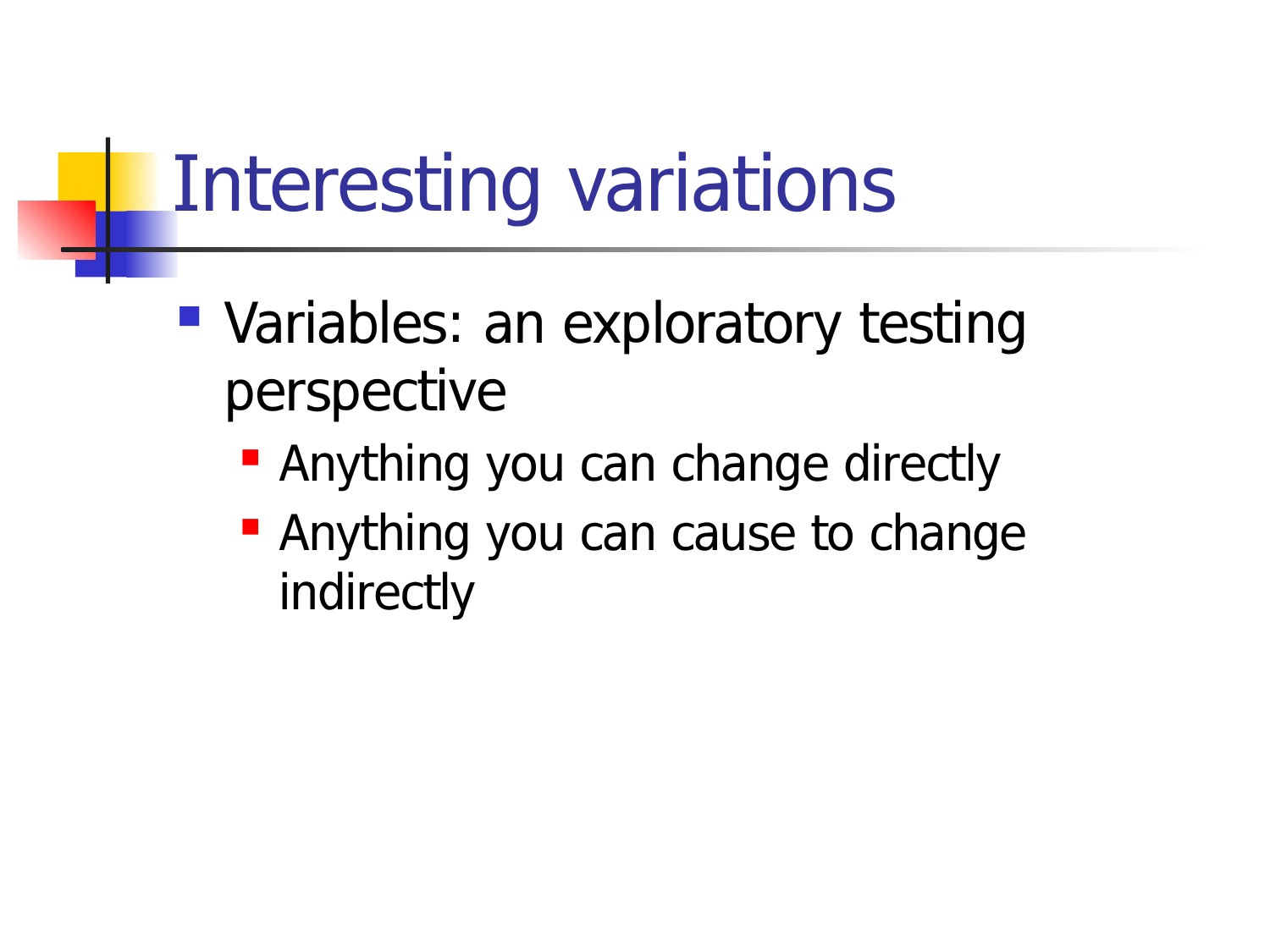

# Interesting variations
Variables: an exploratory testing perspective
Anything you can change directly
Anything you can cause to change indirectly